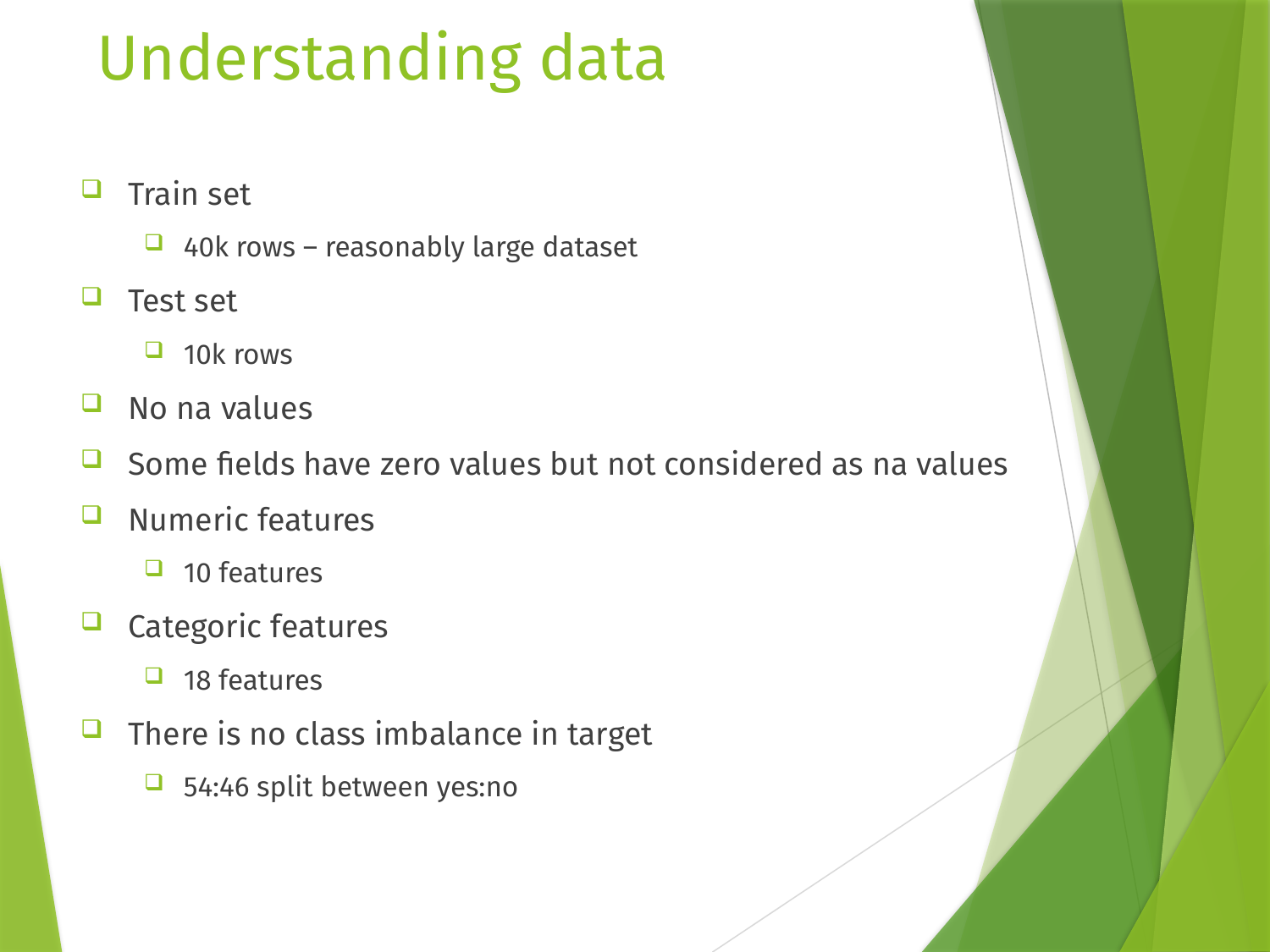

# Understanding data
Train set
40k rows – reasonably large dataset
Test set
10k rows
No na values
Some fields have zero values but not considered as na values
Numeric features
10 features
Categoric features
18 features
There is no class imbalance in target
54:46 split between yes:no